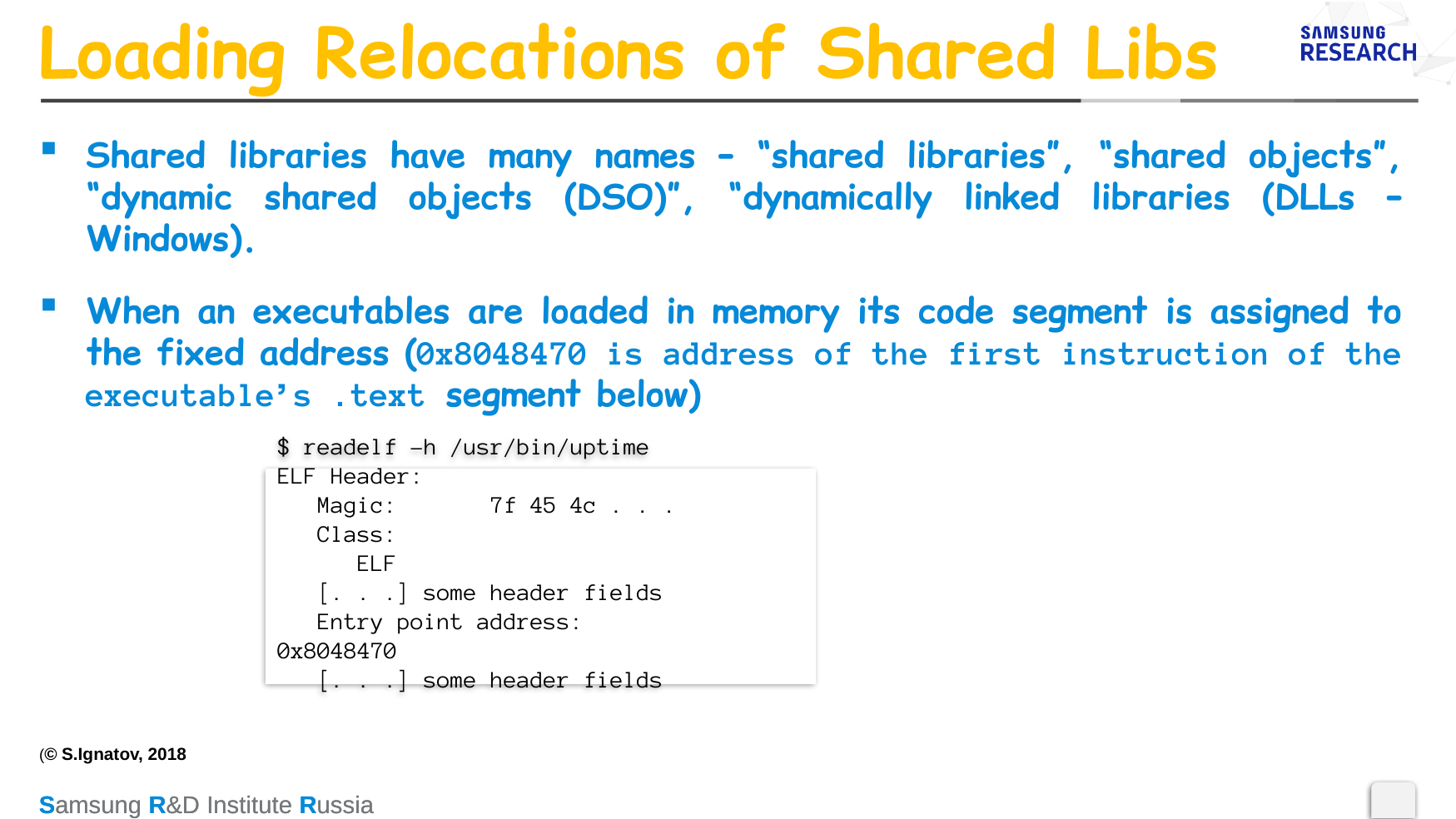

# Loading Relocations of Shared Libs
Shared libraries have many names – “shared libraries”, “shared objects”, “dynamic shared objects (DSO)”, “dynamically linked libraries (DLLs – Windows).
When an executables are loaded in memory its code segment is assigned to the fixed address (0x8048470 is address of the first instruction of the executable’s .text segment below)
$ readelf –h /usr/bin/uptime
ELF Header:
   Magic:       7f 45 4c . . .
   Class:                                     ELF
   [. . .] some header fields
   Entry point address:                0x8048470
   [. . .] some header fields

(© S.Ignatov, 2018